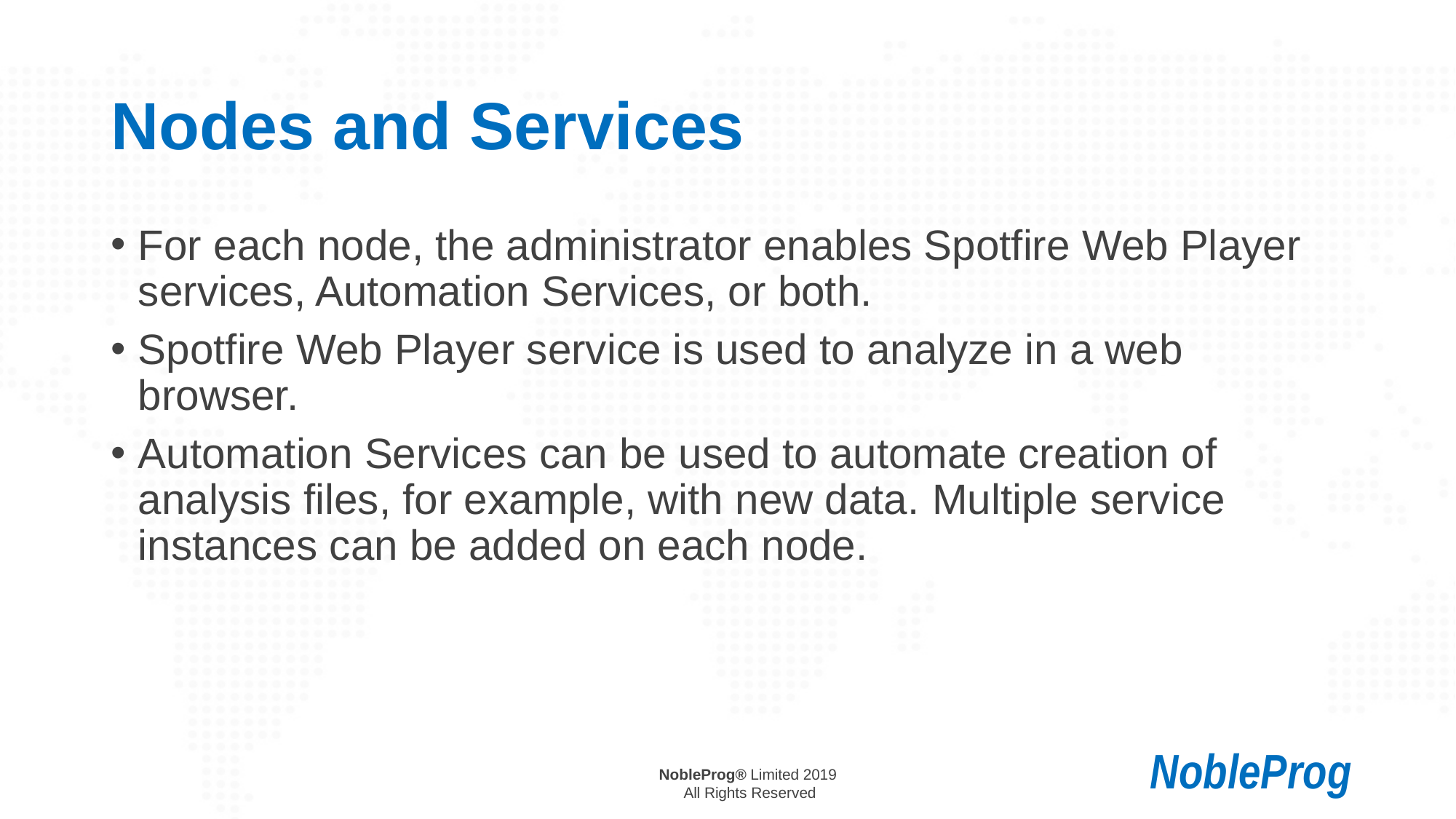

# Nodes and Services
For each node, the administrator enables Spotfire Web Player services, Automation Services, or both.
Spotfire Web Player service is used to analyze in a web browser.
Automation Services can be used to automate creation of analysis files, for example, with new data. Multiple service instances can be added on each node.